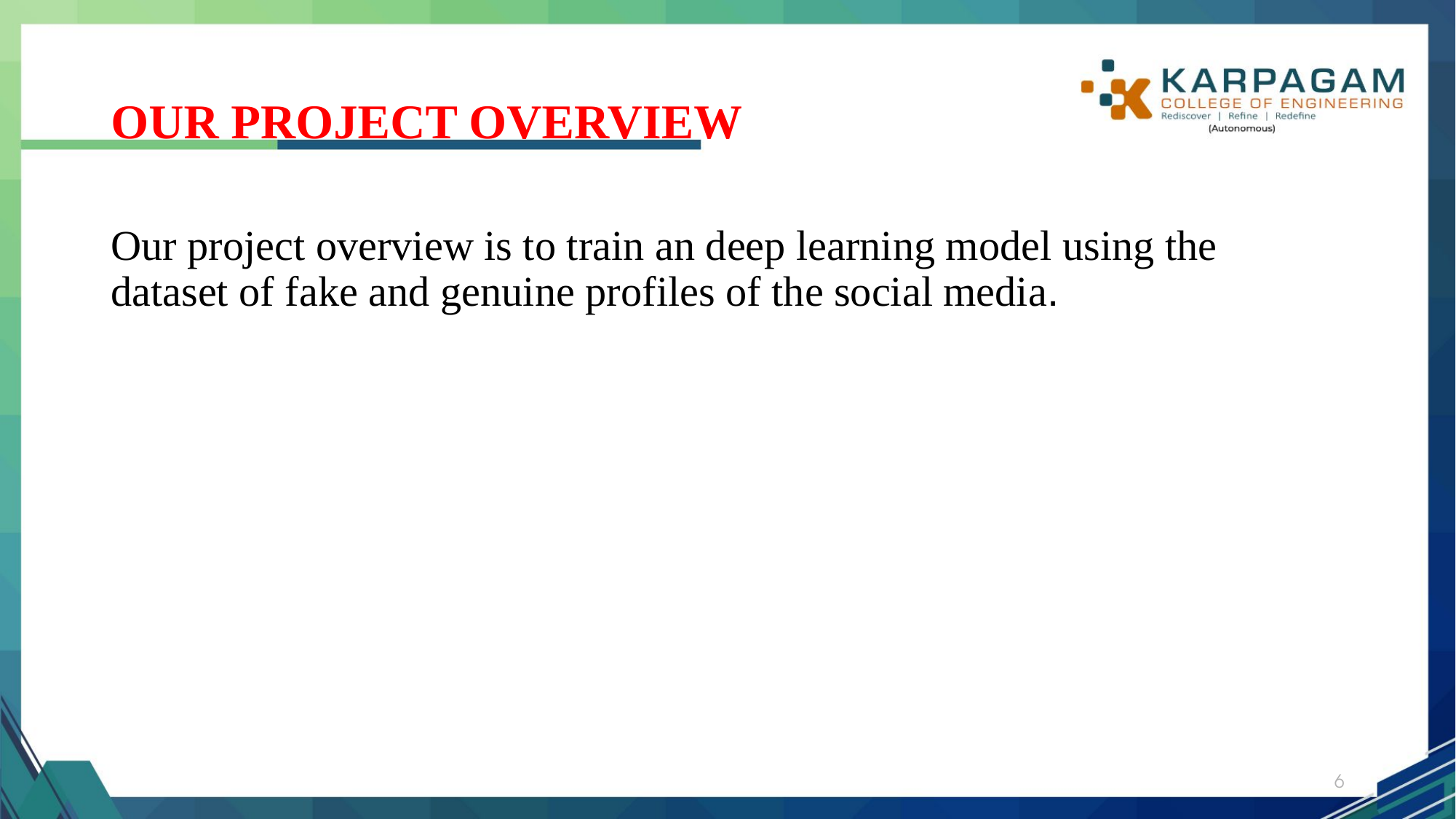

# OUR PROJECT OVERVIEW
Our project overview is to train an deep learning model using the dataset of fake and genuine profiles of the social media.
6